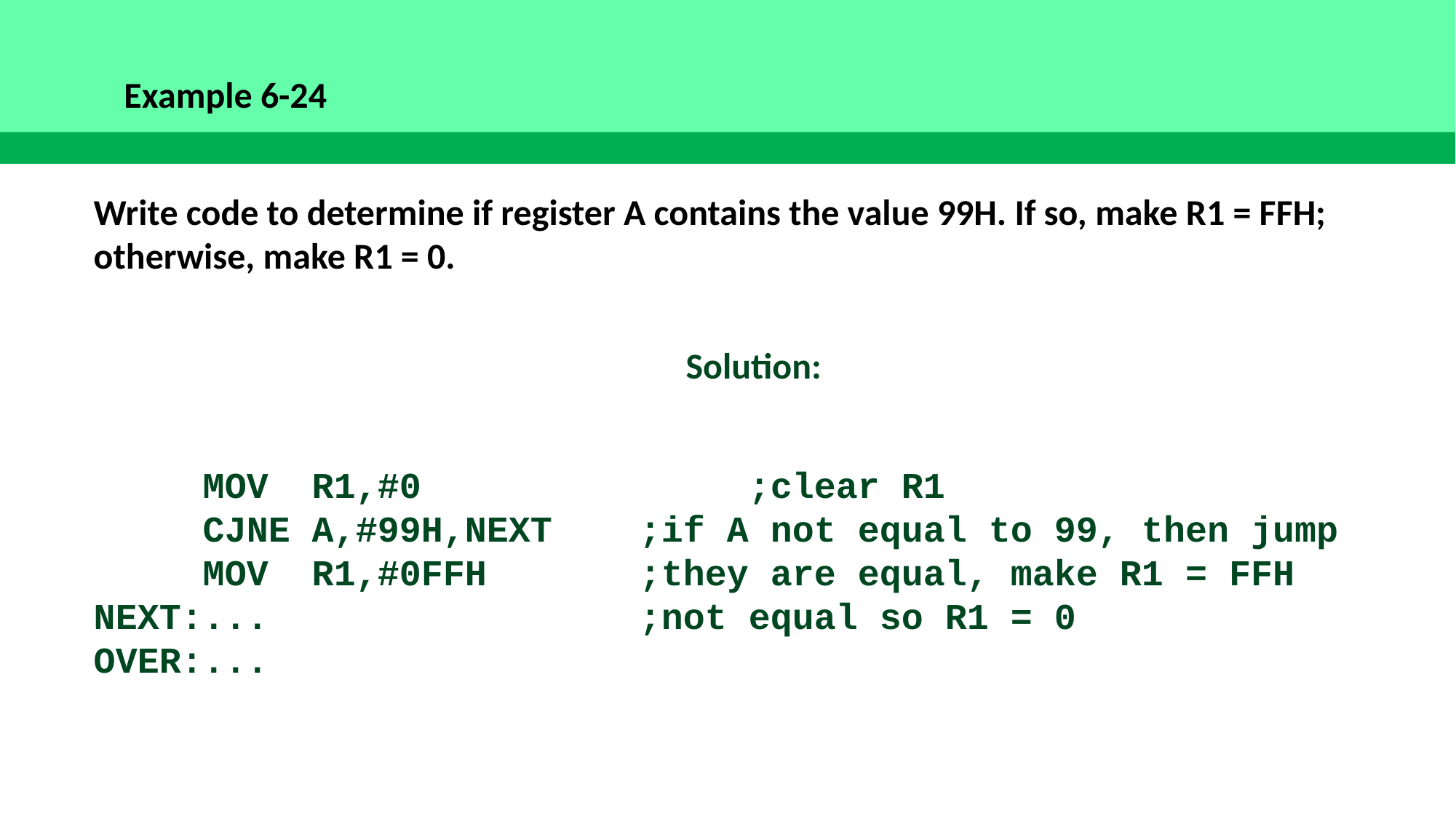

Example 6-24
Write code to determine if register A contains the value 99H. If so, make R1 = FFH; otherwise, make R1 = 0.
Solution:
	MOV	R1,#0			;clear R1
	CJNE	A,#99H,NEXT	;if A not equal to 99, then jump
	MOV	R1,#0FFH		;they are equal, make R1 = FFH
NEXT:...				;not equal so R1 = 0
OVER:...